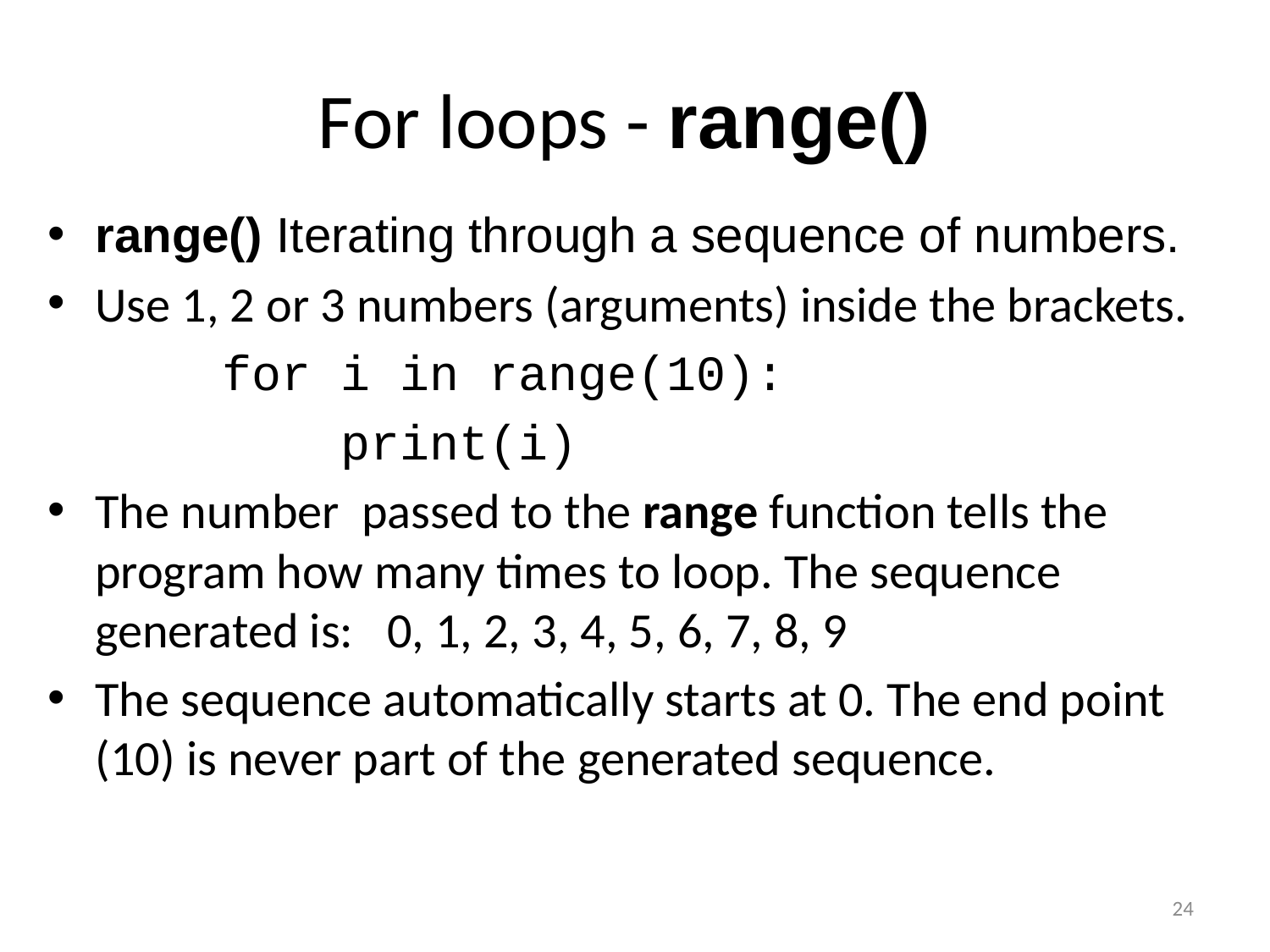

# For loops - range()
range() Iterating through a sequence of numbers.
Use 1, 2 or 3 numbers (arguments) inside the brackets.
		for i in range(10):
		    print(i)
The number  passed to the range function tells the program how many times to loop. The sequence generated is:   0, 1, 2, 3, 4, 5, 6, 7, 8, 9
The sequence automatically starts at 0. The end point (10) is never part of the generated sequence.

24